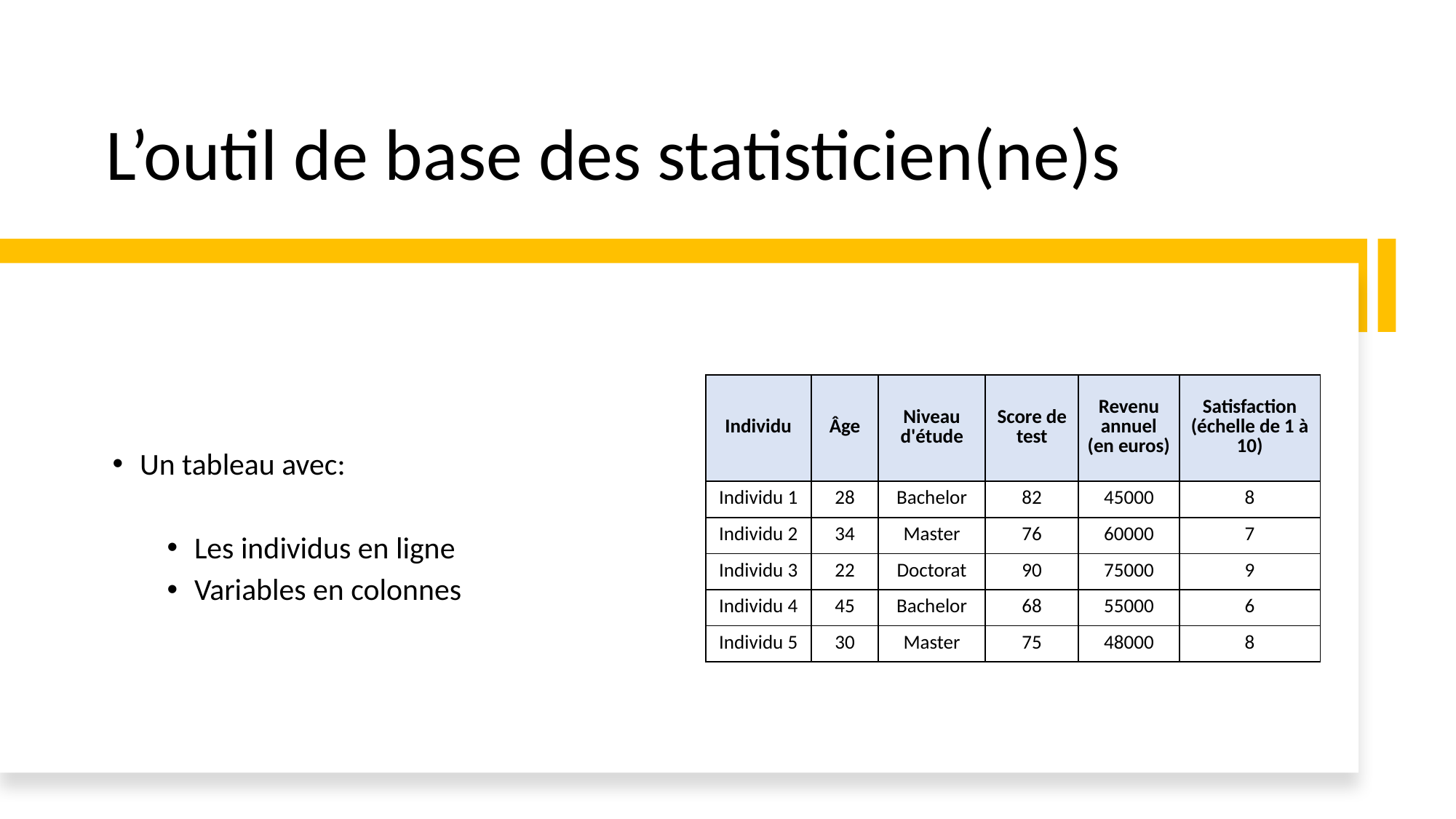

# L’outil de base des statisticien(ne)s

Un tableau avec:

Les individus en ligne
Variables en colonnes
| Individu | Âge | Niveau d'étude | Score de test | Revenu annuel (en euros) | Satisfaction (échelle de 1 à 10) |
| --- | --- | --- | --- | --- | --- |
| Individu 1 | 28 | Bachelor | 82 | 45000 | 8 |
| Individu 2 | 34 | Master | 76 | 60000 | 7 |
| Individu 3 | 22 | Doctorat | 90 | 75000 | 9 |
| Individu 4 | 45 | Bachelor | 68 | 55000 | 6 |
| Individu 5 | 30 | Master | 75 | 48000 | 8 |